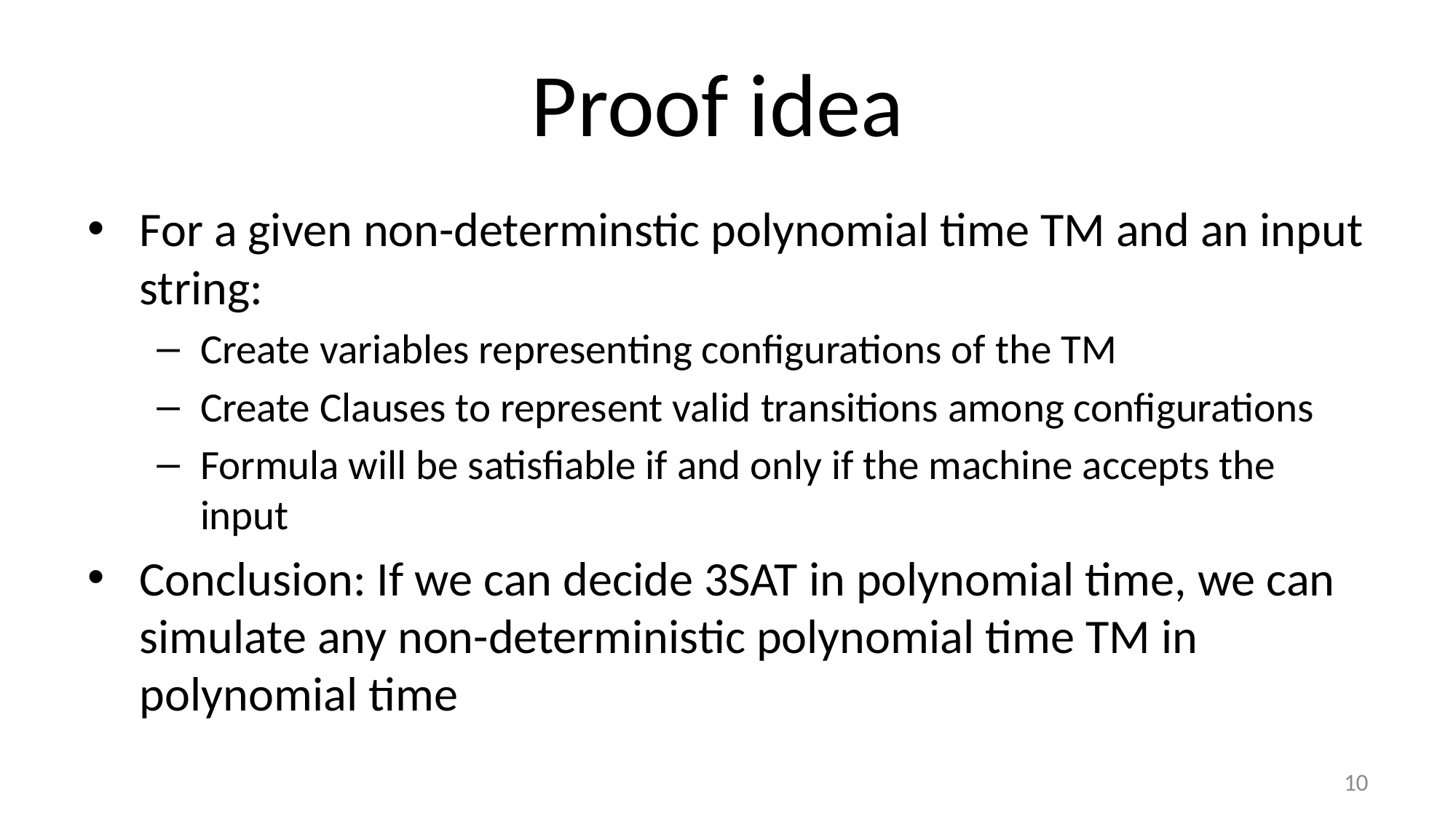

# Proof idea
For a given non-determinstic polynomial time TM and an input string:
Create variables representing configurations of the TM
Create Clauses to represent valid transitions among configurations
Formula will be satisfiable if and only if the machine accepts the input
Conclusion: If we can decide 3SAT in polynomial time, we can simulate any non-deterministic polynomial time TM in polynomial time
10